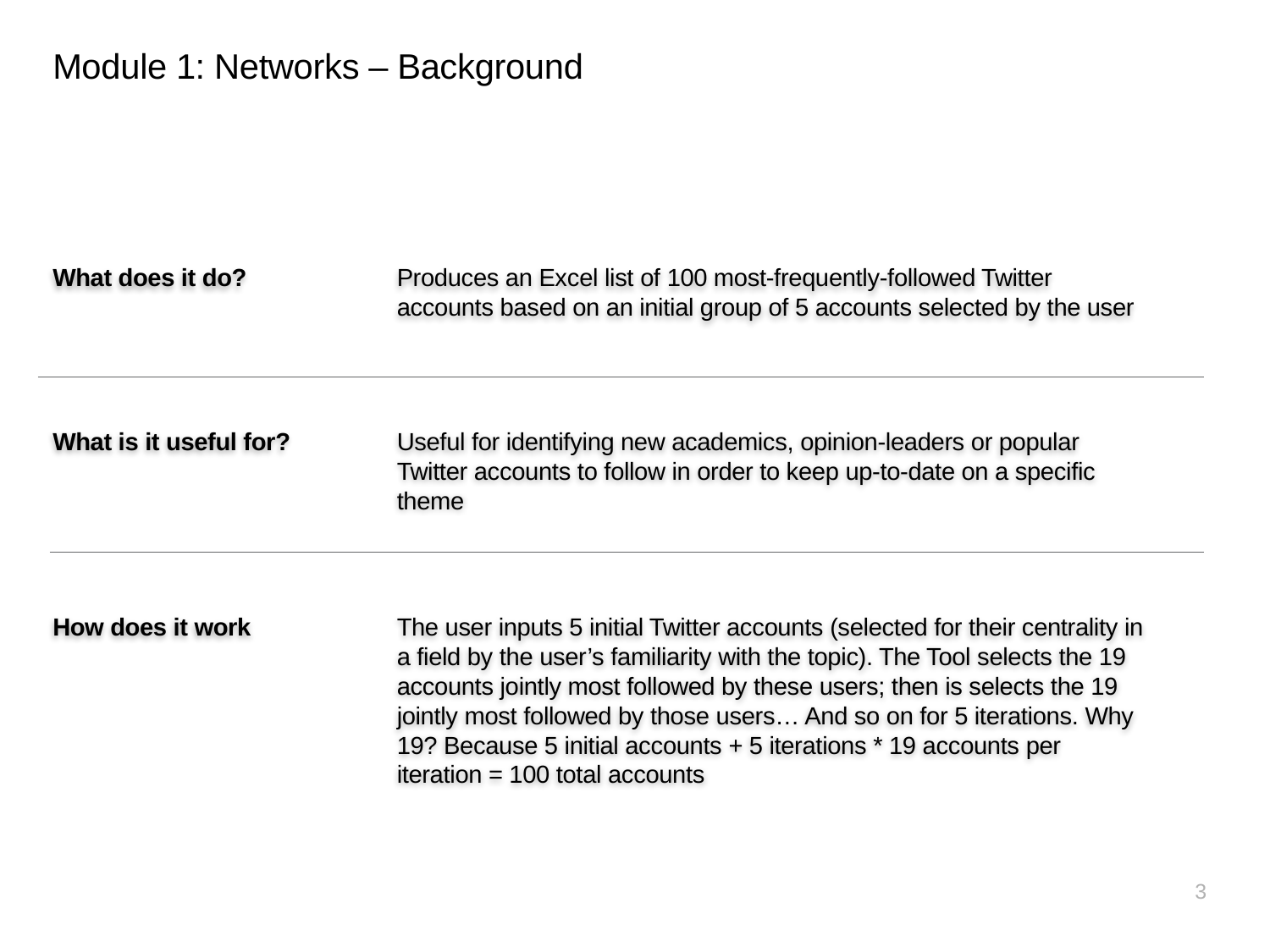

Module 1: Networks – Background
What does it do?
Produces an Excel list of 100 most-frequently-followed Twitter accounts based on an initial group of 5 accounts selected by the user
What is it useful for?
Useful for identifying new academics, opinion-leaders or popular Twitter accounts to follow in order to keep up-to-date on a specific theme
The user inputs 5 initial Twitter accounts (selected for their centrality in a field by the user’s familiarity with the topic). The Tool selects the 19 accounts jointly most followed by these users; then is selects the 19 jointly most followed by those users… And so on for 5 iterations. Why 19? Because 5 initial accounts + 5 iterations * 19 accounts per iteration = 100 total accounts

How does it work
3